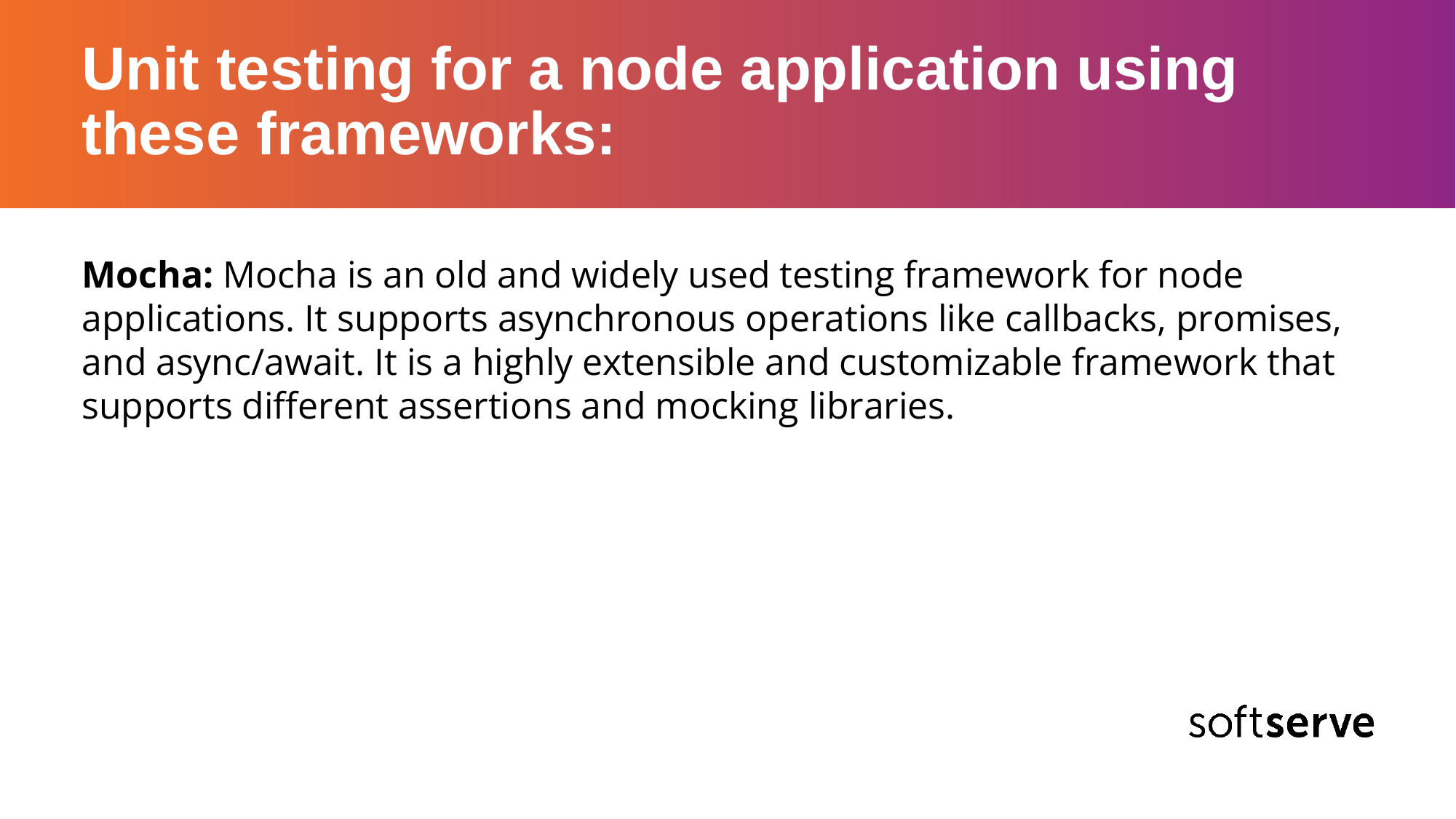

# Unit testing for a node application using these frameworks:
Mocha: Mocha is an old and widely used testing framework for node applications. It supports asynchronous operations like callbacks, promises, and async/await. It is a highly extensible and customizable framework that supports different assertions and mocking libraries.